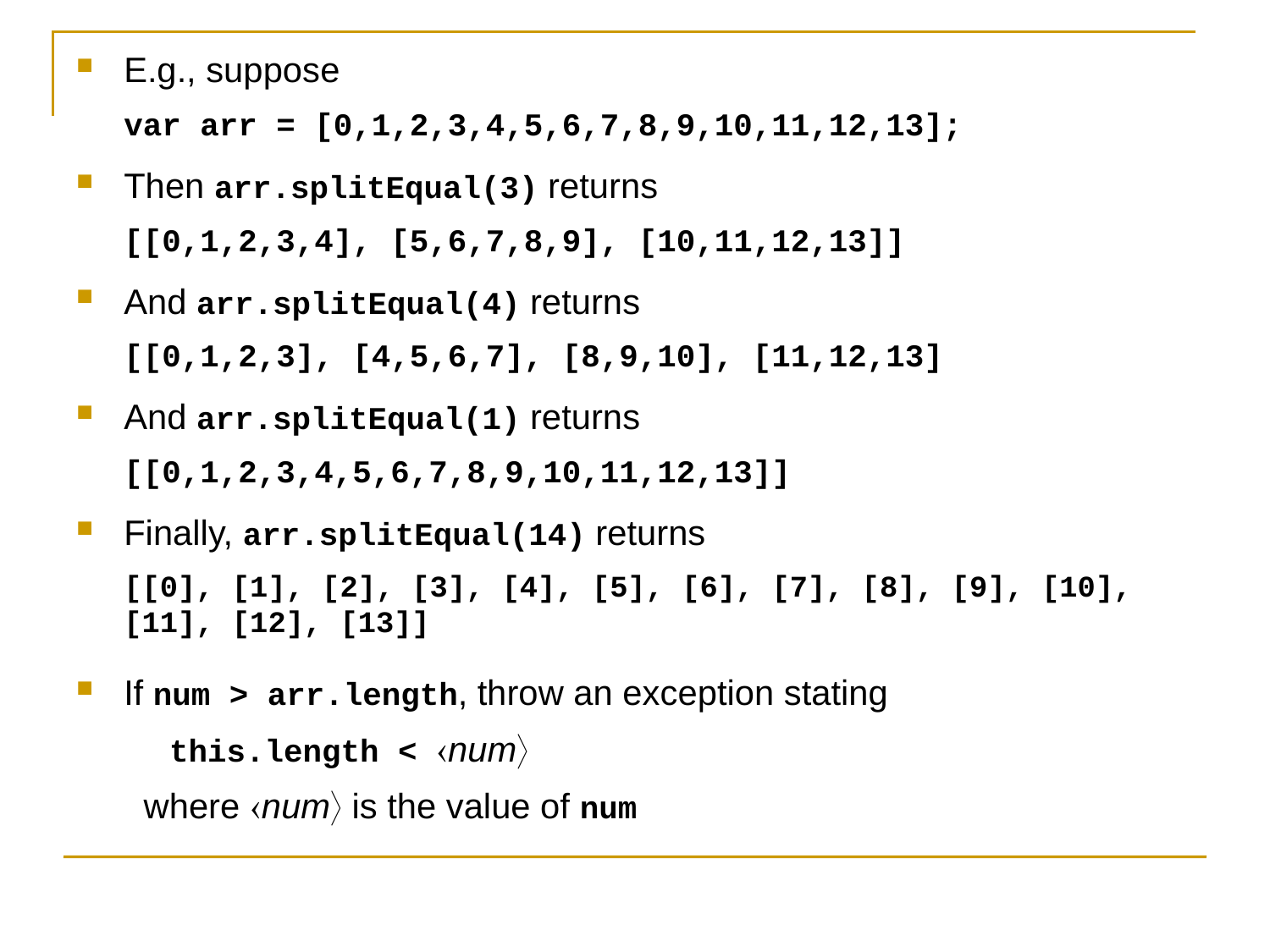

E.g., suppose
var arr = [0,1,2,3,4,5,6,7,8,9,10,11,12,13];
Then arr.splitEqual(3) returns
[[0,1,2,3,4], [5,6,7,8,9], [10,11,12,13]]
And arr.splitEqual(4) returns
[[0,1,2,3], [4,5,6,7], [8,9,10], [11,12,13]
And arr.splitEqual(1) returns
[[0,1,2,3,4,5,6,7,8,9,10,11,12,13]]
Finally, arr.splitEqual(14) returns
[[0], [1], [2], [3], [4], [5], [6], [7], [8], [9], [10], [11], [12], [13]]
If num > arr.length, throw an exception stating
this.length < 〈num〉
  where 〈num〉 is the value of num